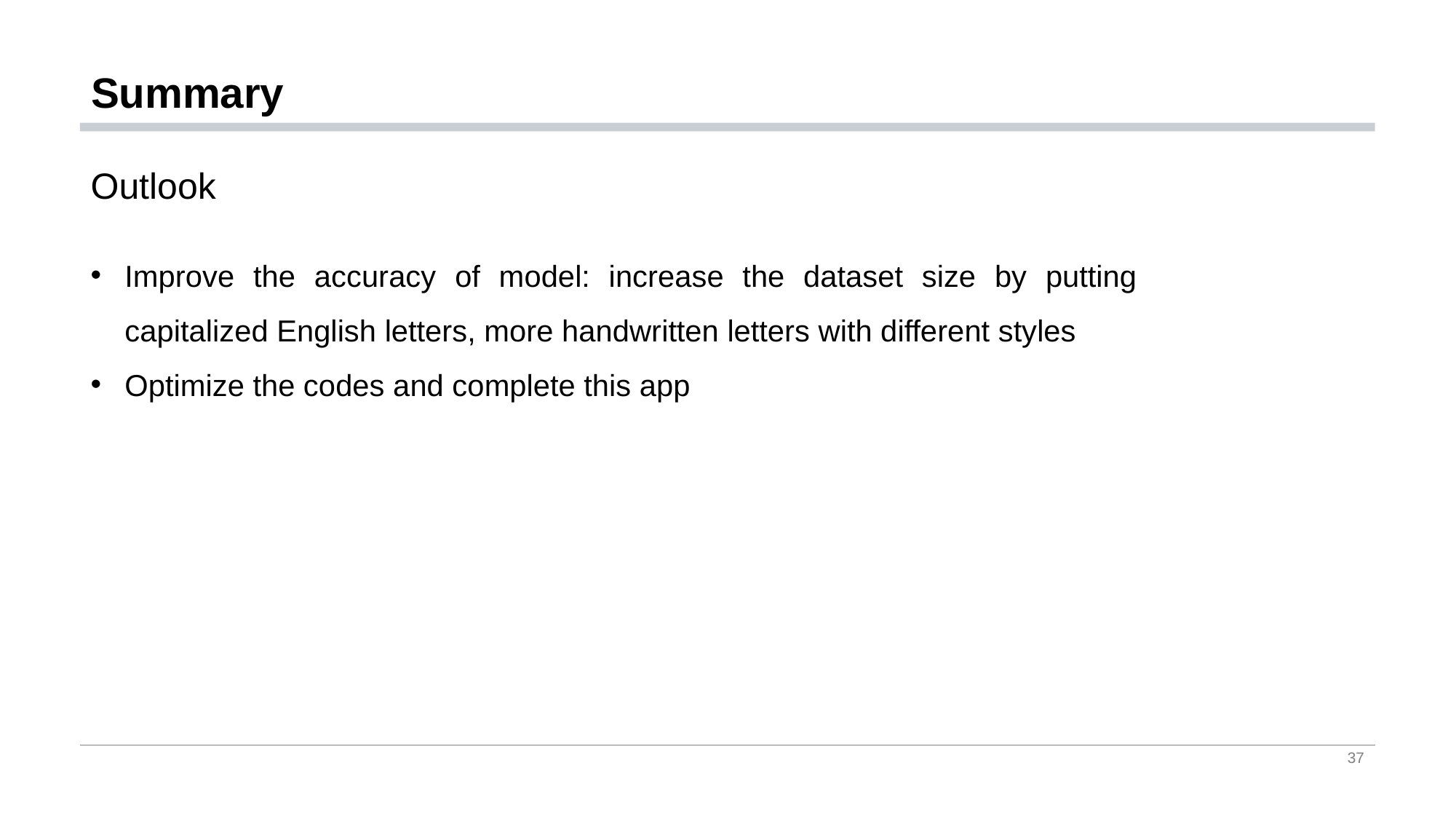

# Summary
Outlook
Improve the accuracy of model: increase the dataset size by putting capitalized English letters, more handwritten letters with different styles
Optimize the codes and complete this app

37